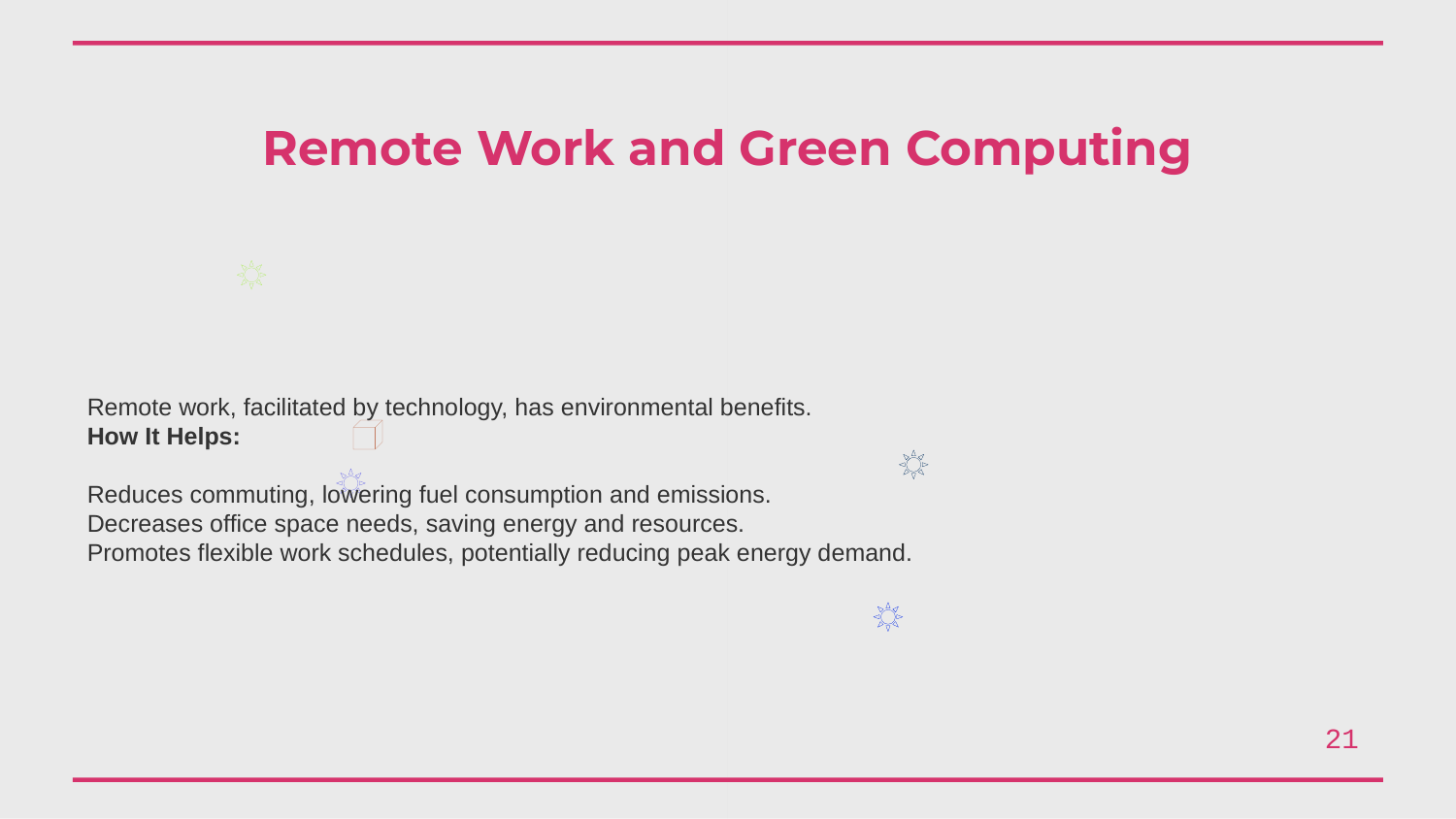

Remote Work and Green Computing

Remote work, facilitated by technology, has environmental benefits.
How It Helps:

Reduces commuting, lowering fuel consumption and emissions.
Decreases office space needs, saving energy and resources.
Promotes flexible work schedules, potentially reducing peak energy demand.

21